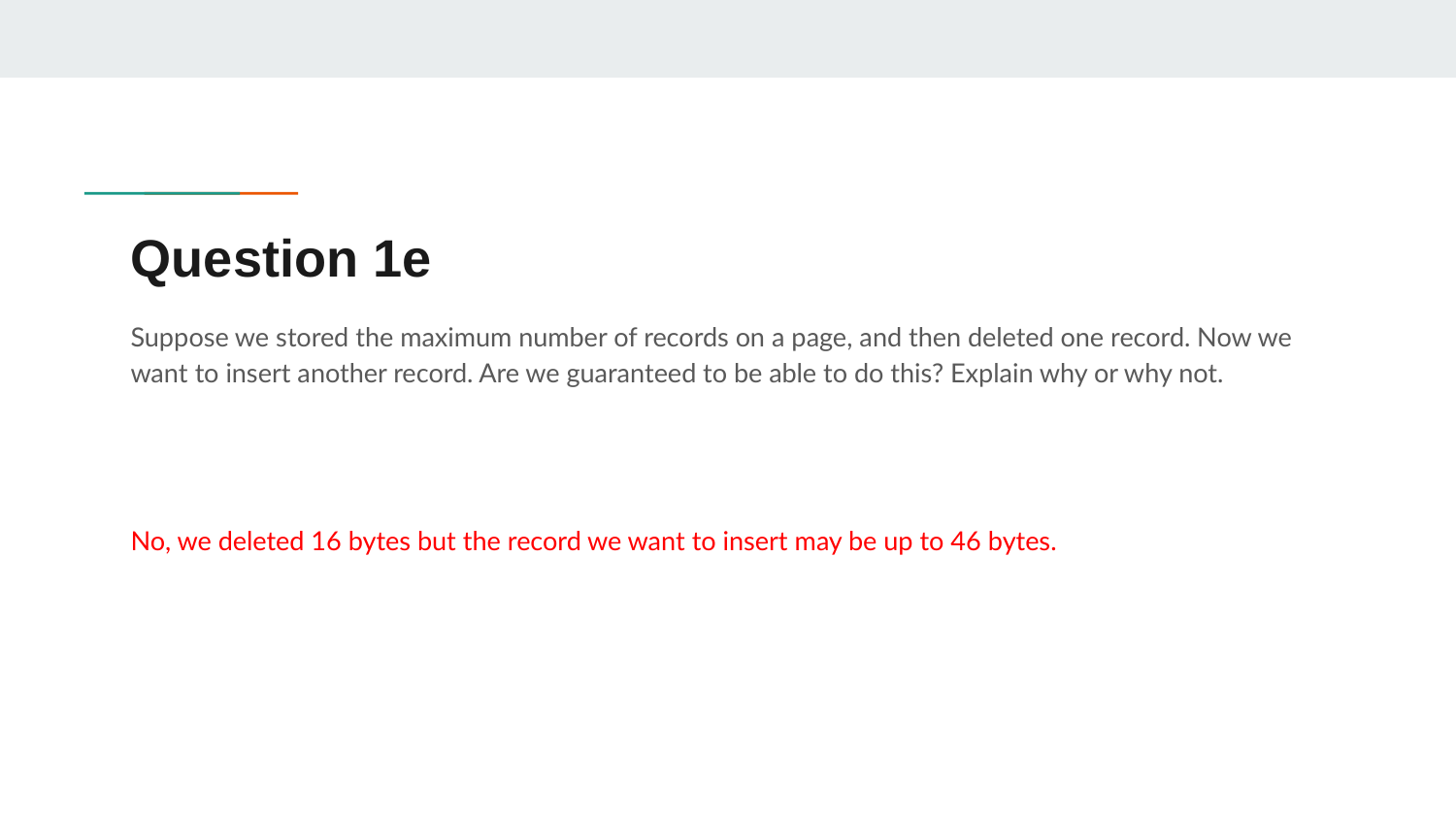

# Question 1e
Suppose we stored the maximum number of records on a page, and then deleted one record. Now we want to insert another record. Are we guaranteed to be able to do this? Explain why or why not.
No, we deleted 16 bytes but the record we want to insert may be up to 46 bytes.